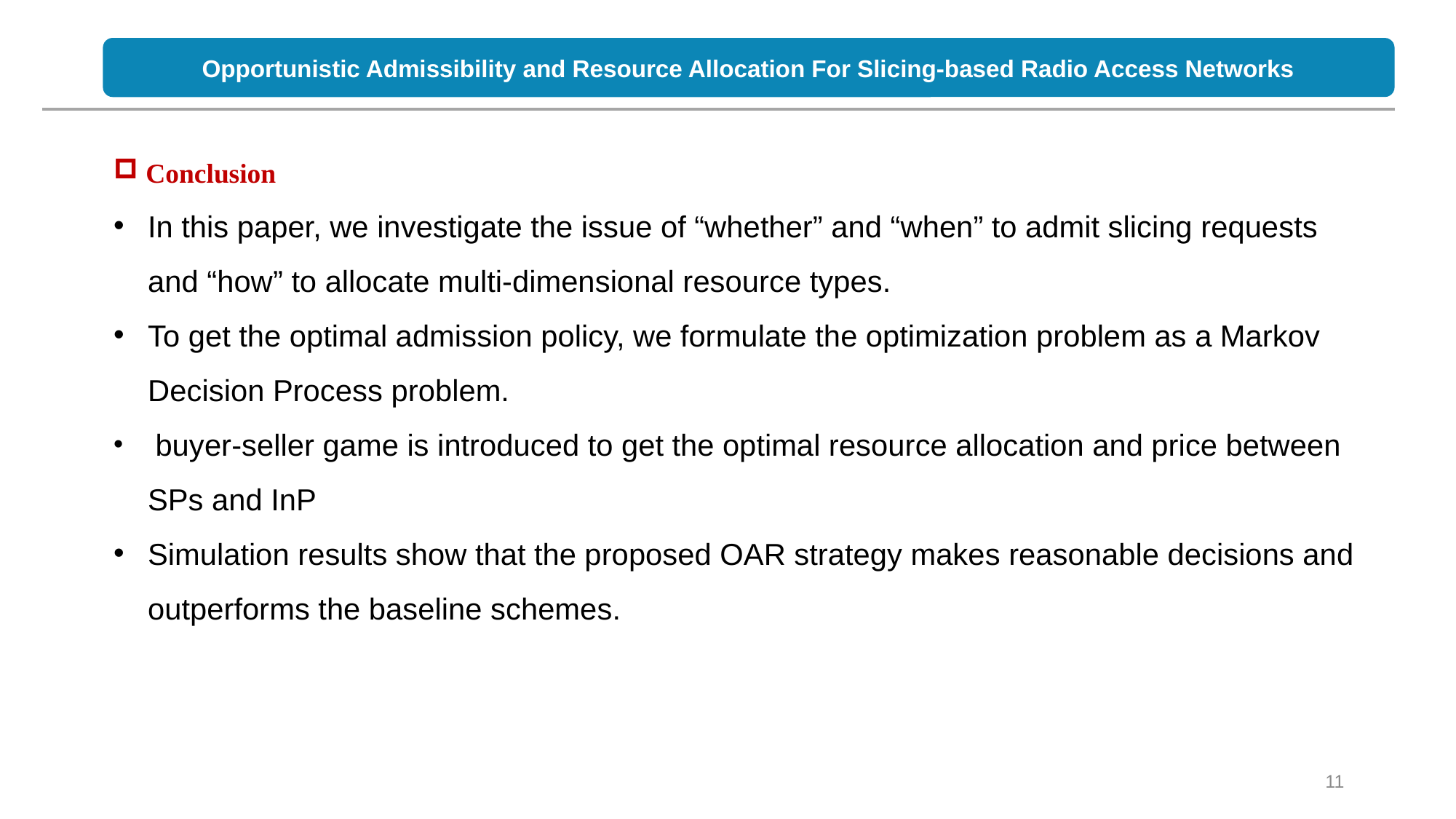

Opportunistic Admissibility and Resource Allocation For Slicing-based Radio Access Networks
 Conclusion
In this paper, we investigate the issue of “whether” and “when” to admit slicing requests and “how” to allocate multi-dimensional resource types.
To get the optimal admission policy, we formulate the optimization problem as a Markov Decision Process problem.
 buyer-seller game is introduced to get the optimal resource allocation and price between SPs and InP
Simulation results show that the proposed OAR strategy makes reasonable decisions and outperforms the baseline schemes.

11